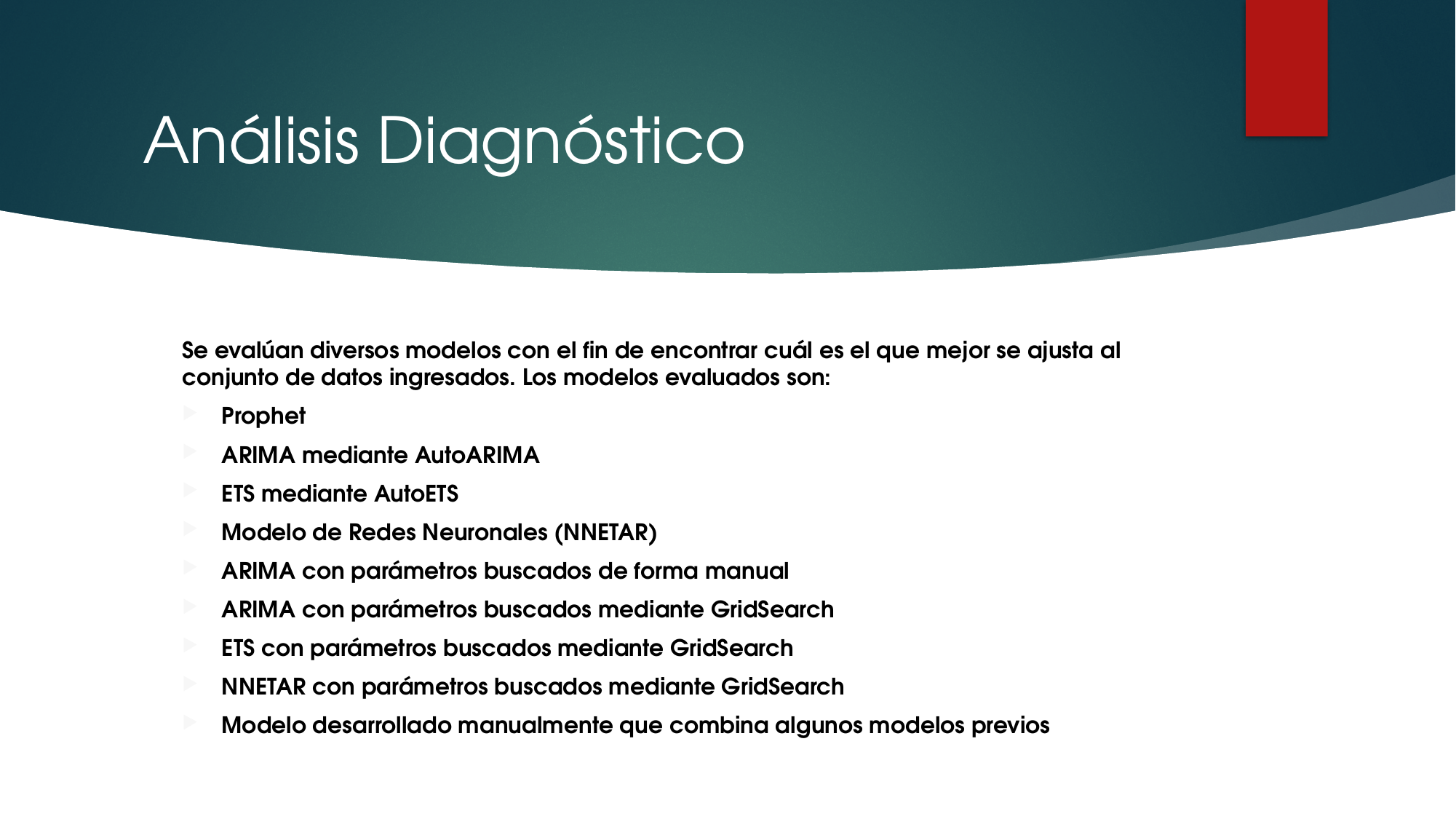

# Análisis Diagnóstico

Se evalúan diversos modelos con el fin de encontrar cuál es el que mejor se ajusta al conjunto de datos ingresados. Los modelos evaluados son:
Prophet
ARIMA mediante AutoARIMA
ETS mediante AutoETS
Modelo de Redes Neuronales (NNETAR)
ARIMA con parámetros buscados de forma manual
ARIMA con parámetros buscados mediante GridSearch
ETS con parámetros buscados mediante GridSearch
NNETAR con parámetros buscados mediante GridSearch
Modelo desarrollado manualmente que combina algunos modelos previos